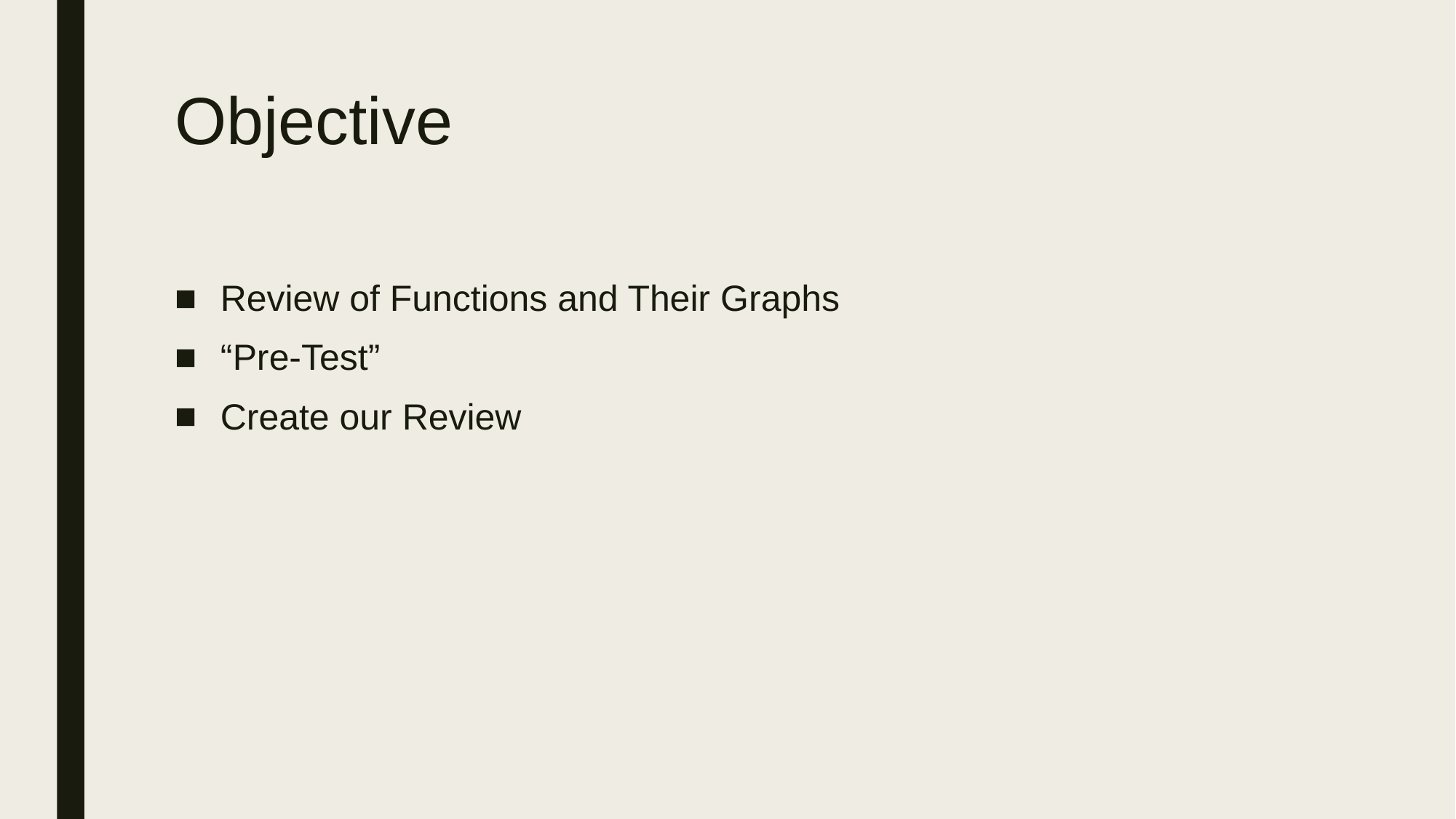

# Objective
Review of Functions and Their Graphs
“Pre-Test”
Create our Review